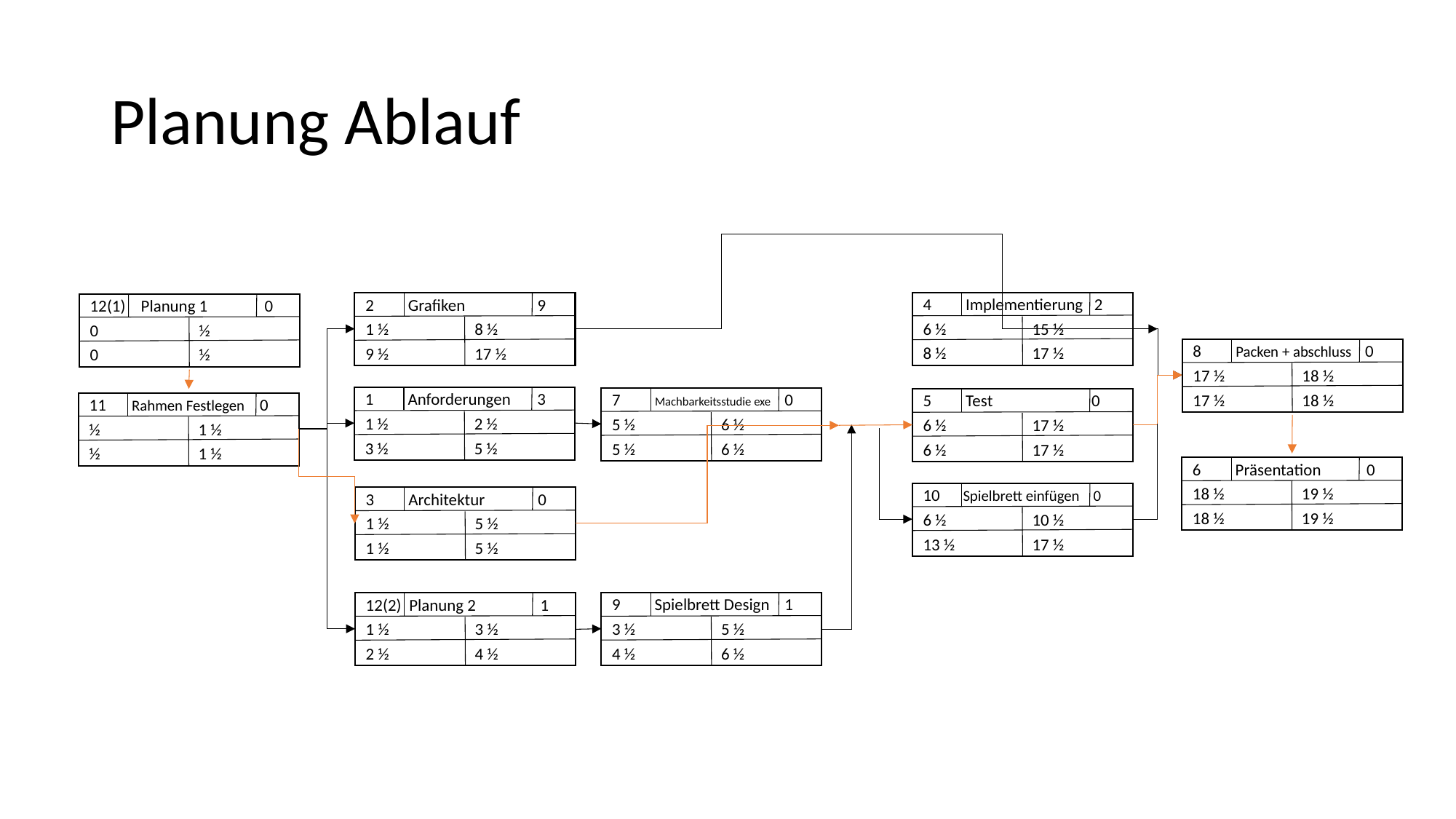

# Planung Ablauf
4         Implementierung   2
6 ½ 	15 ½
8 ½ 	17 ½
2         Grafiken                   9
1 ½ 	8 ½
9 ½ 	17 ½
12(1)    Planung 1               0
0	½
0	½

8         Packen + abschluss    0
17 ½ 	18 ½
17 ½ 	18 ½

1         Anforderungen       3
1 ½ 	2 ½
3 ½ 	5 ½
7         Machbarkeitsstudie exe     0
5 ½ 	6 ½
5 ½ 	6 ½
5         Test                          0
6 ½ 	17 ½
6 ½ 	17 ½

    Rahmen Festlegen    0
½ 	1 ½
½ 	1 ½

6         Präsentation            0
18 ½ 	19 ½
18 ½ 	19 ½

10      Spielbrett einfügen    0
6 ½ 	10 ½
13 ½ 	17 ½

3         Architektur              0
1 ½ 	5 ½
1 ½ 	5 ½

9         Spielbrett Design    1
3 ½ 	5 ½
4 ½ 	6 ½
12(2)  Planung 2                 1
1 ½ 	3 ½
2 ½ 	4 ½